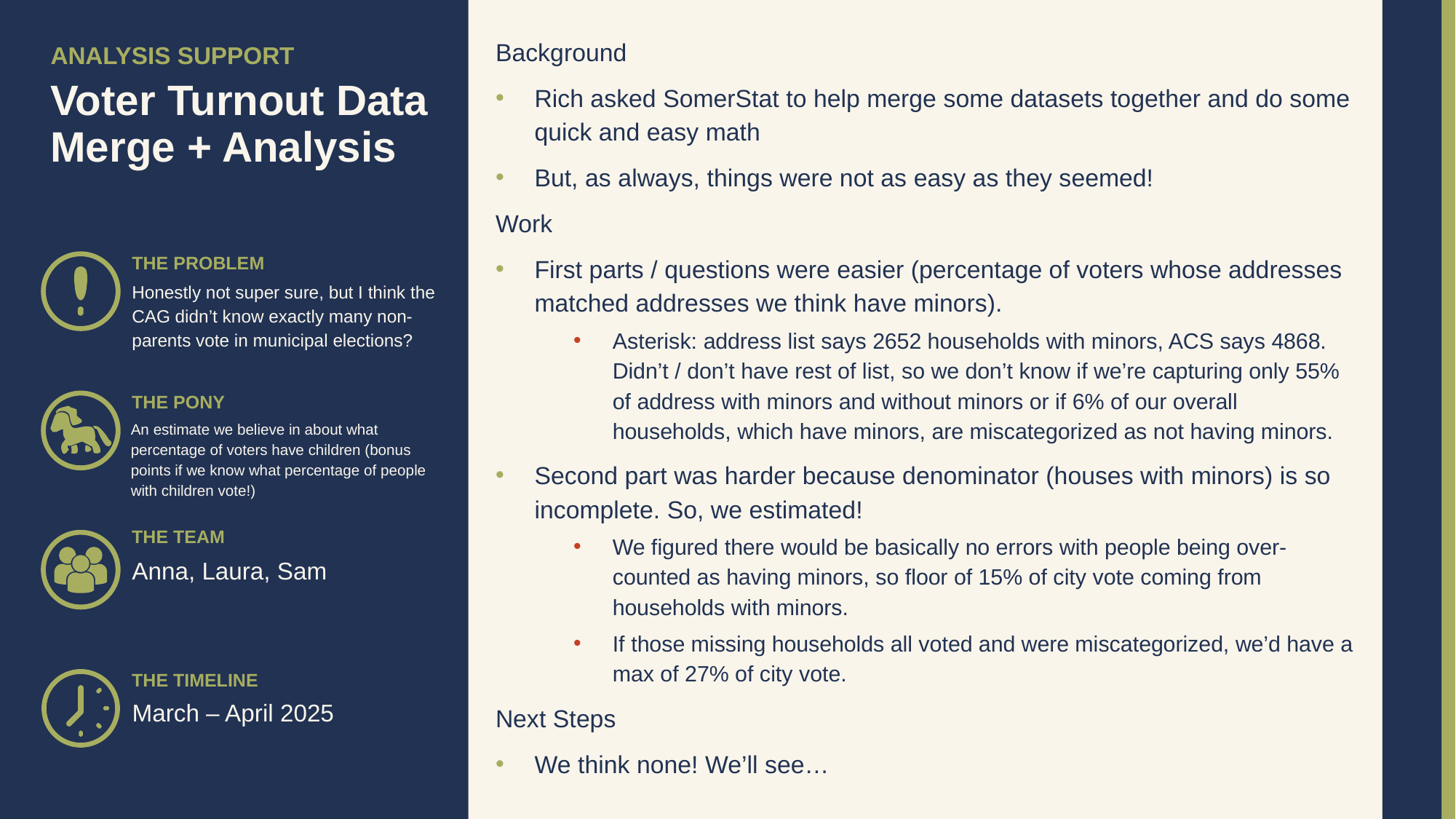

Background
Rich asked SomerStat to help merge some datasets together and do some quick and easy math
But, as always, things were not as easy as they seemed!
Work
First parts / questions were easier (percentage of voters whose addresses matched addresses we think have minors).
Asterisk: address list says 2652 households with minors, ACS says 4868. Didn’t / don’t have rest of list, so we don’t know if we’re capturing only 55% of address with minors and without minors or if 6% of our overall households, which have minors, are miscategorized as not having minors.
Second part was harder because denominator (houses with minors) is so incomplete. So, we estimated!
We figured there would be basically no errors with people being over-counted as having minors, so floor of 15% of city vote coming from households with minors.
If those missing households all voted and were miscategorized, we’d have a max of 27% of city vote.
Next Steps
We think none! We’ll see…
Analysis Support
# Voter Turnout Data Merge + Analysis
Honestly not super sure, but I think the CAG didn’t know exactly many non-parents vote in municipal elections?
An estimate we believe in about what percentage of voters have children (bonus points if we know what percentage of people with children vote!)
Anna, Laura, Sam
March – April 2025